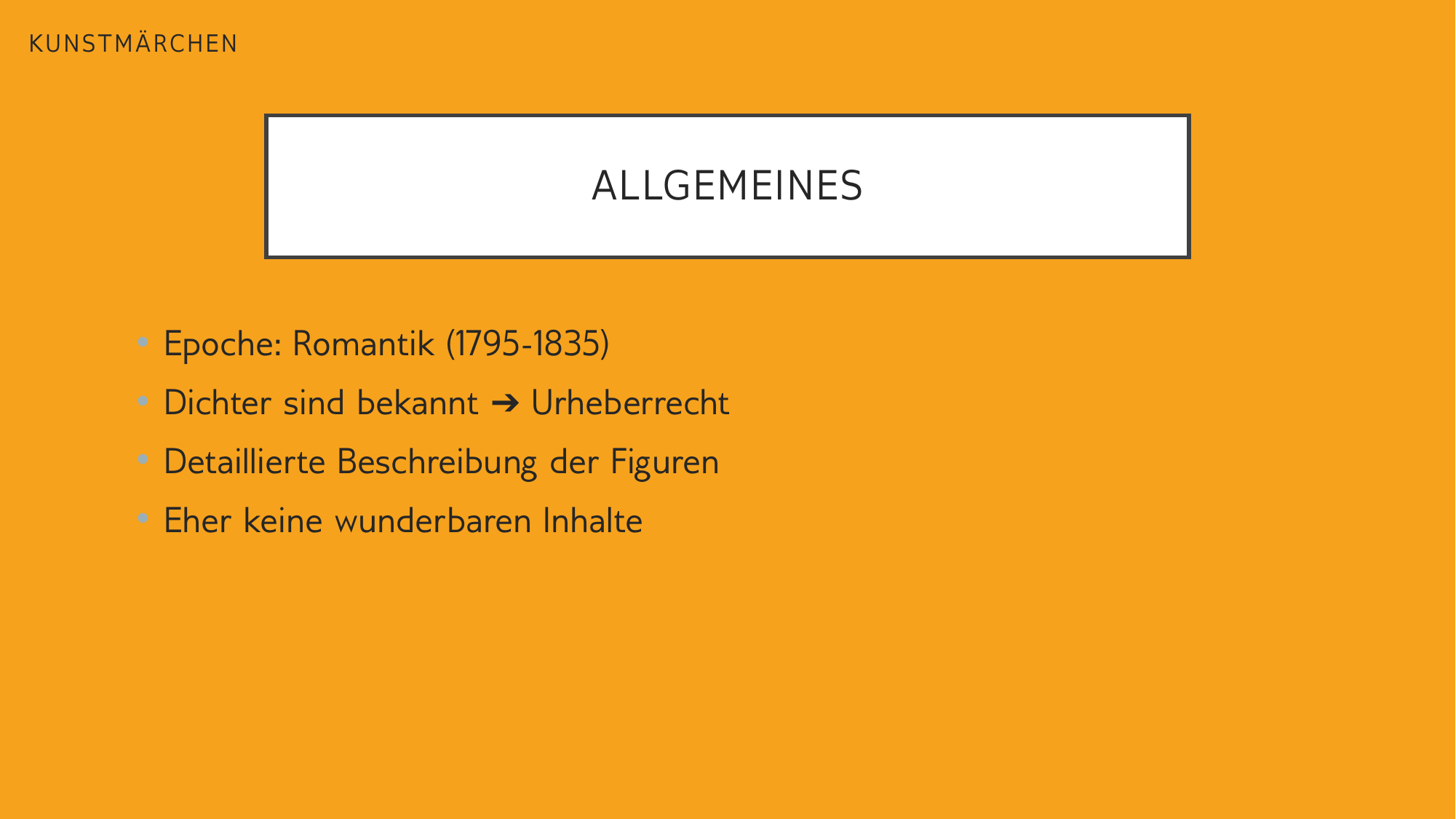

Kunstmärchen
# Allgemeines
Epoche: Romantik (1795-1835)
Dichter sind bekannt ➔ Urheberrecht
Detaillierte Beschreibung der Figuren
Eher keine wunderbaren Inhalte